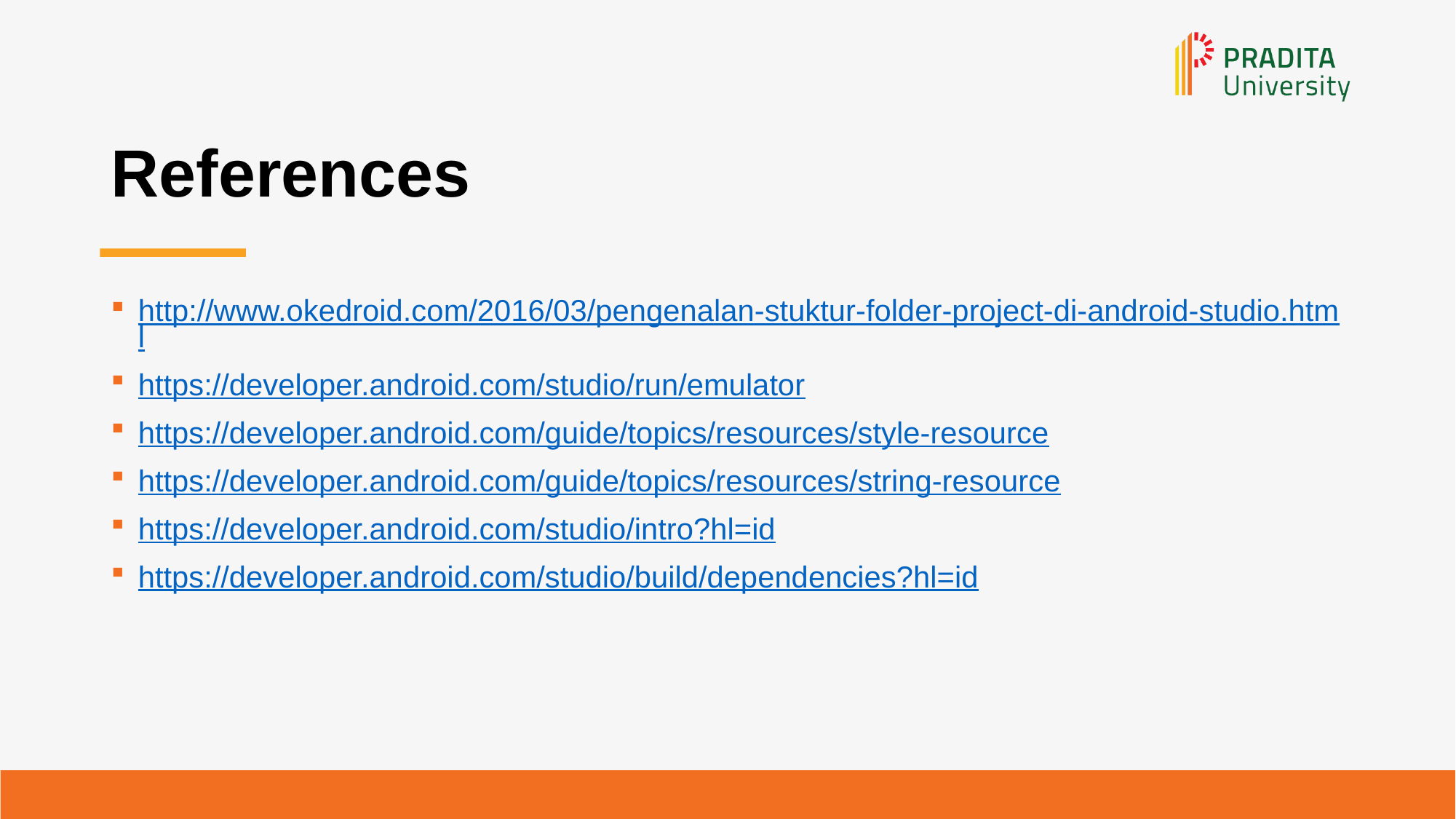

# References
http://www.okedroid.com/2016/03/pengenalan-stuktur-folder-project-di-android-studio.html
https://developer.android.com/studio/run/emulator
https://developer.android.com/guide/topics/resources/style-resource
https://developer.android.com/guide/topics/resources/string-resource
https://developer.android.com/studio/intro?hl=id
https://developer.android.com/studio/build/dependencies?hl=id